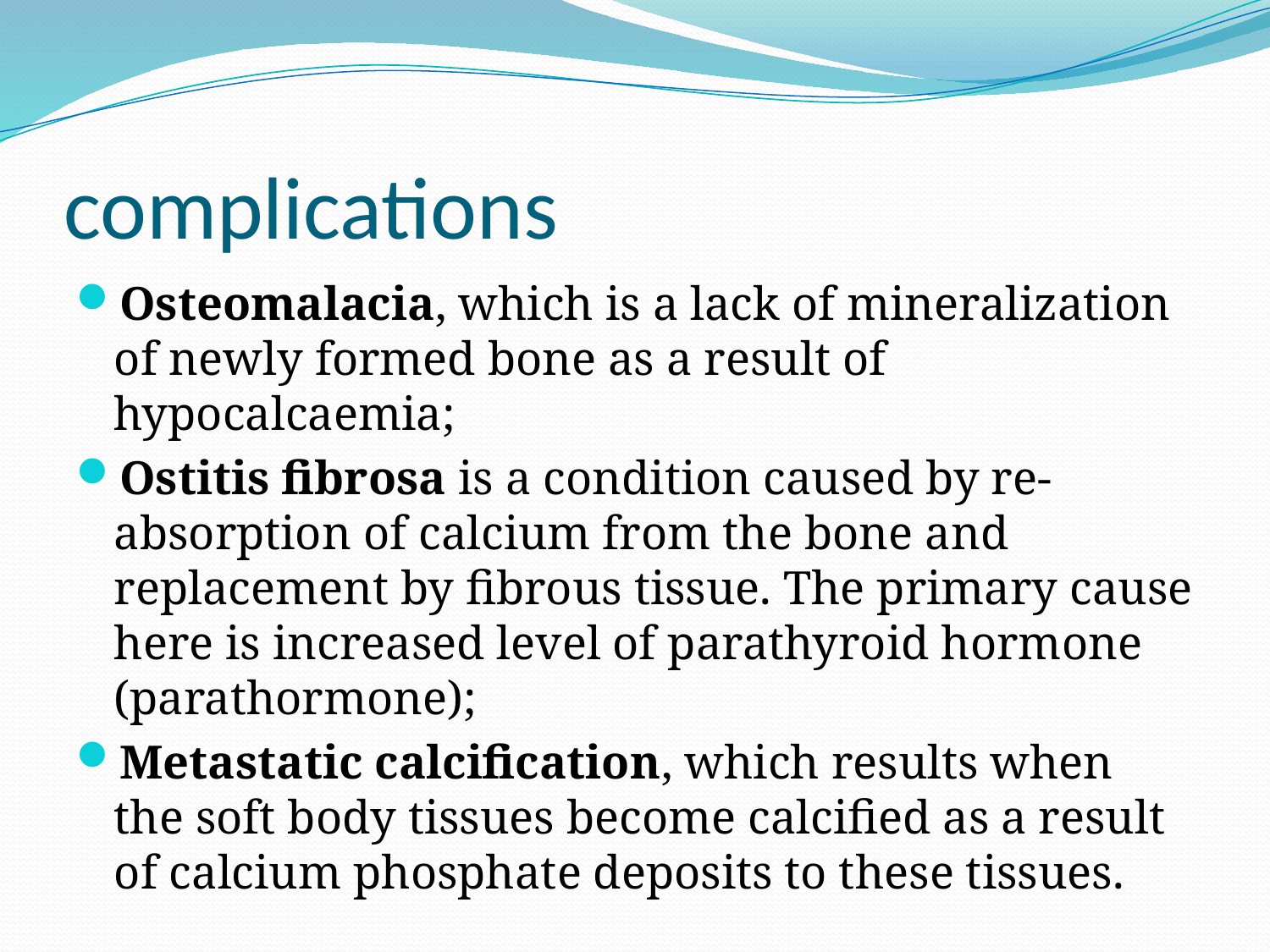

# complications
Osteomalacia, which is a lack of mineralization of newly formed bone as a result of hypocalcaemia;
Ostitis fibrosa is a condition caused by re-absorption of calcium from the bone and replacement by fibrous tissue. The primary cause here is increased level of parathyroid hormone (parathormone);
Metastatic calcification, which results when the soft body tissues become calcified as a result of calcium phosphate deposits to these tissues.